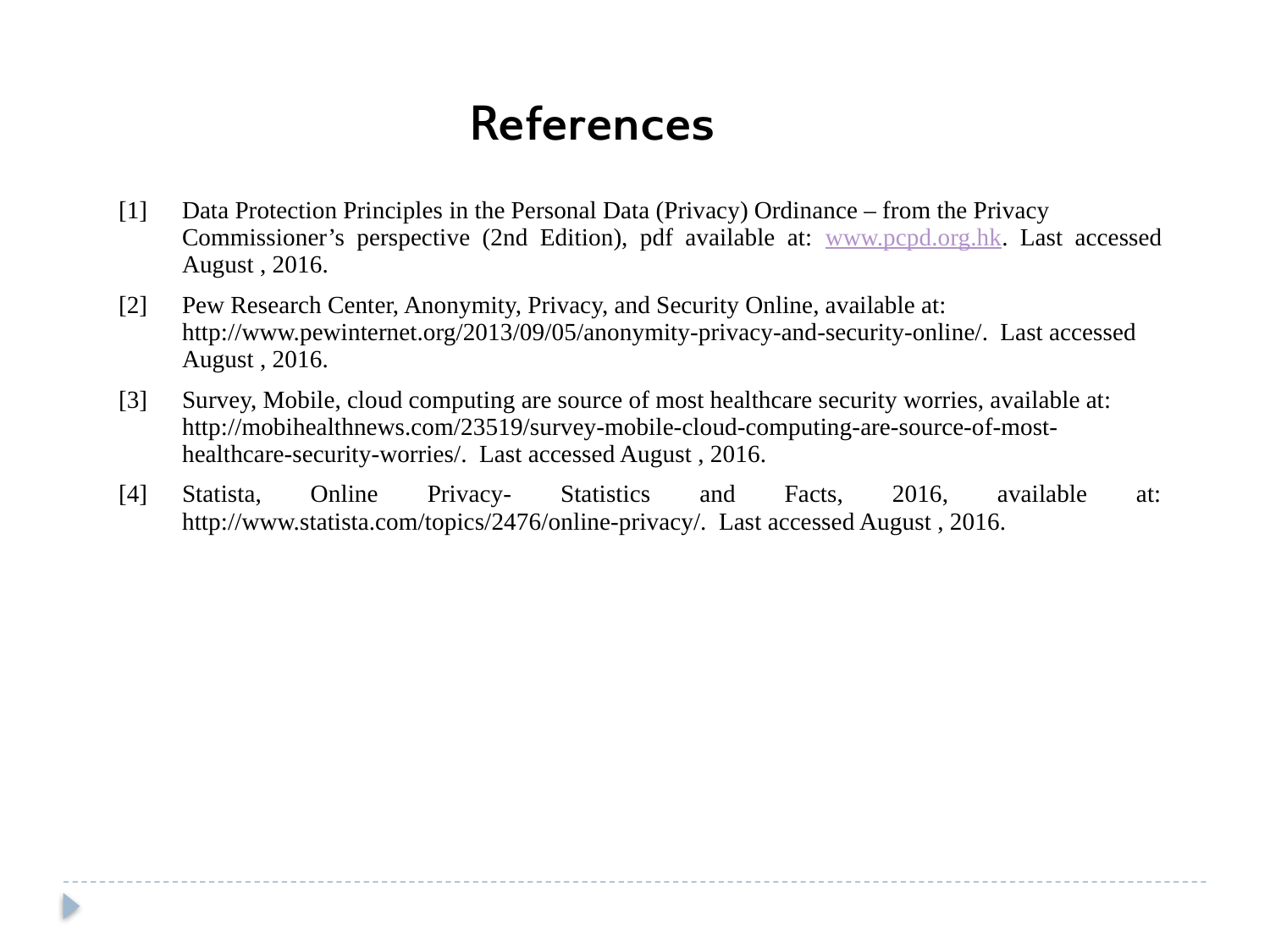

References
| [1] | Data Protection Principles in the Personal Data (Privacy) Ordinance – from the Privacy Commissioner’s perspective (2nd Edition), pdf available at: www.pcpd.org.hk. Last accessed August , 2016. |
| --- | --- |
| [2] | Pew Research Center, Anonymity, Privacy, and Security Online, available at: http://www.pewinternet.org/2013/09/05/anonymity-privacy-and-security-online/. Last accessed August , 2016. |
| [3] | Survey, Mobile, cloud computing are source of most healthcare security worries, available at: http://mobihealthnews.com/23519/survey-mobile-cloud-computing-are-source-of-most-healthcare-security-worries/. Last accessed August , 2016. |
| [4] | Statista, Online Privacy- Statistics and Facts, 2016, available at: http://www.statista.com/topics/2476/online-privacy/. Last accessed August , 2016. |